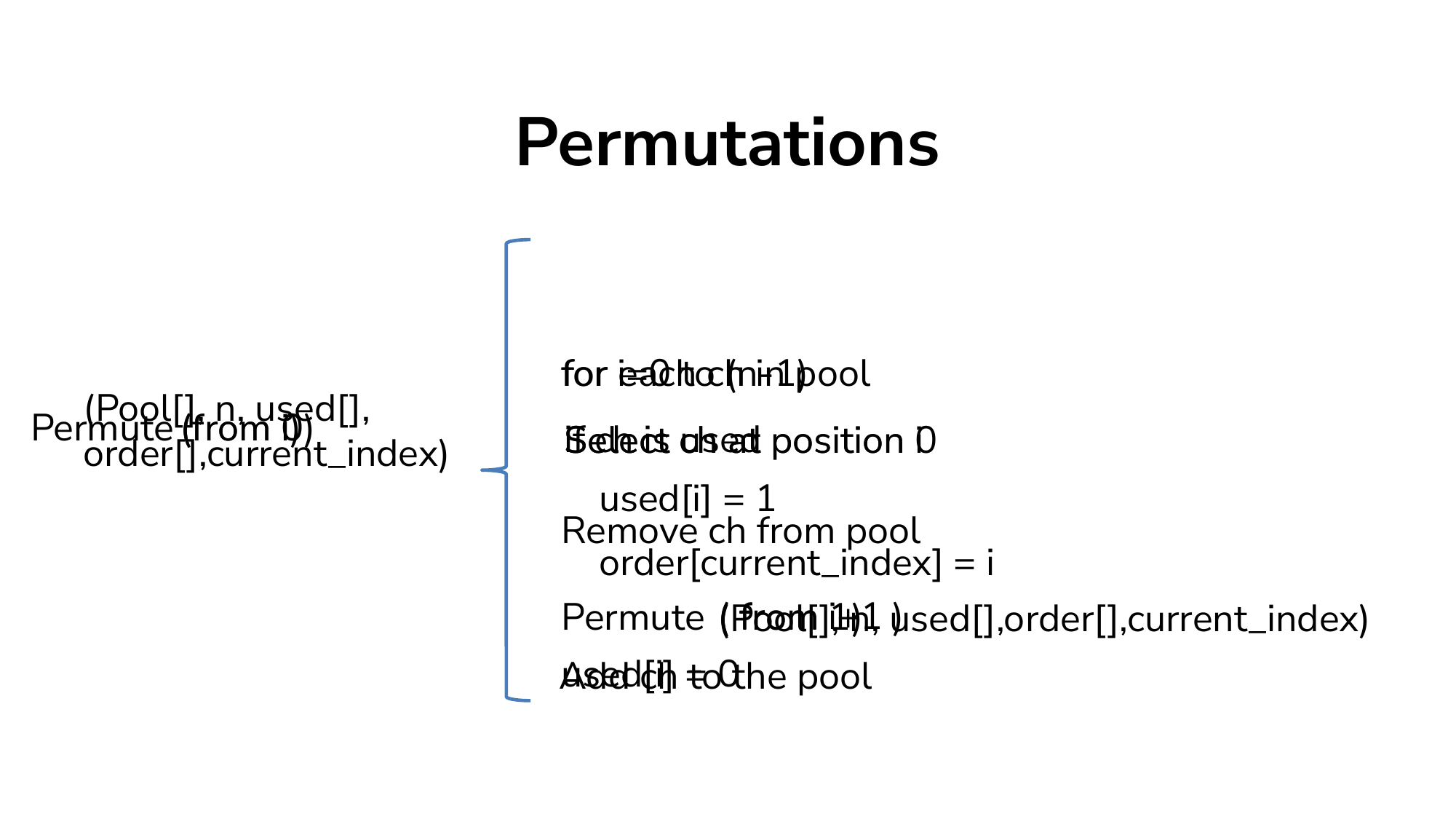

# Permutations

for i=0 to (n-1)
for each ch in pool
(Pool[], n, used[], order[],current_index)
Permute
(from 0)
(from i)
if ch is used
Select ch at position 0
Select ch at position i
used[i] = 1
Remove ch from pool
order[current_index] = i
( from i+1 )
Permute
( from 1)
(Pool[], n, used[],order[],current_index)
used[i] = 0
Add ch to the pool